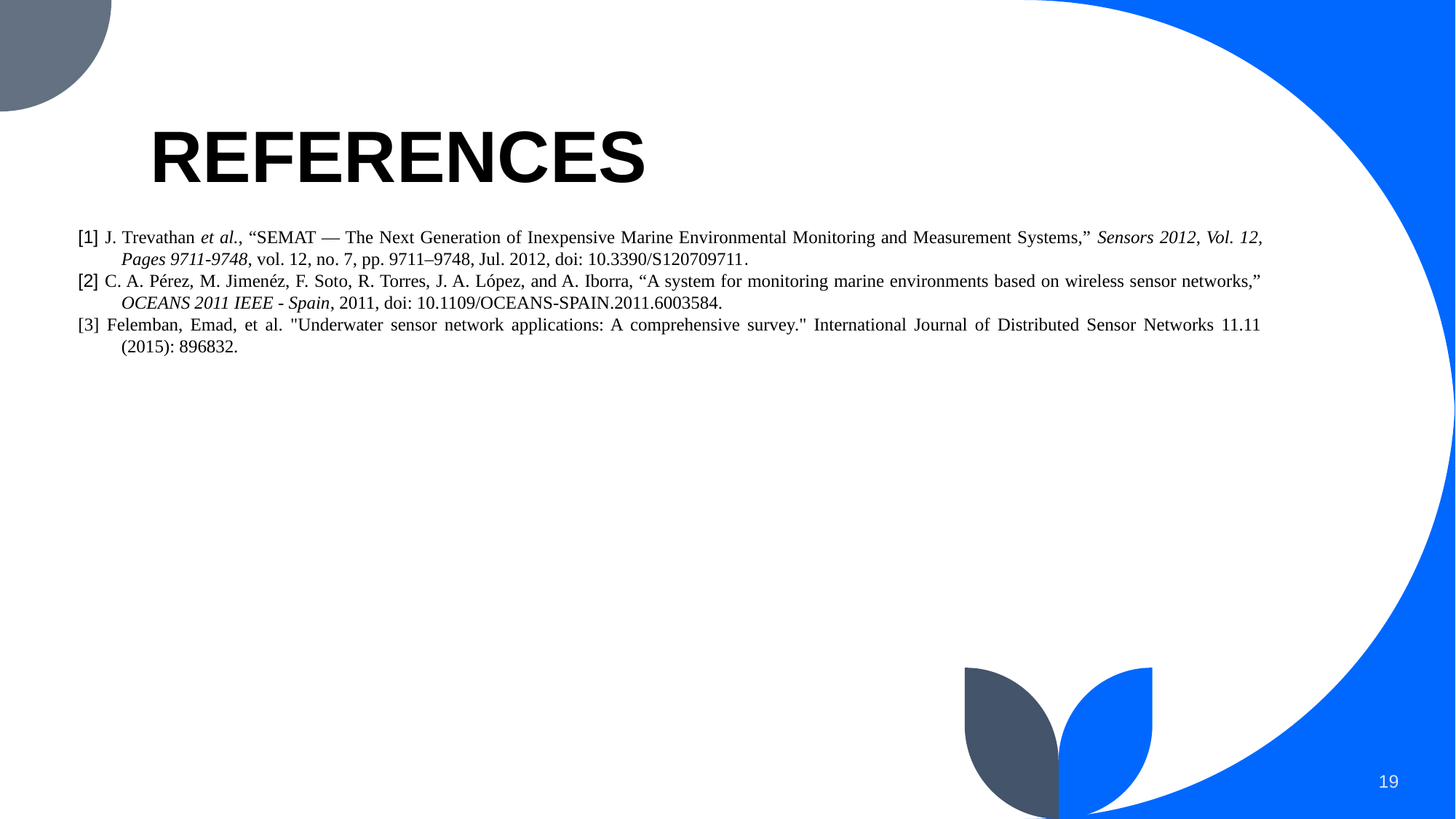

# REFERENCES
[1] J. Trevathan et al., “SEMAT — The Next Generation of Inexpensive Marine Environmental Monitoring and Measurement Systems,” Sensors 2012, Vol. 12, Pages 9711-9748, vol. 12, no. 7, pp. 9711–9748, Jul. 2012, doi: 10.3390/S120709711.
[2] C. A. Pérez, M. Jimenéz, F. Soto, R. Torres, J. A. López, and A. Iborra, “A system for monitoring marine environments based on wireless sensor networks,” OCEANS 2011 IEEE - Spain, 2011, doi: 10.1109/OCEANS-SPAIN.2011.6003584.
[3] Felemban, Emad, et al. "Underwater sensor network applications: A comprehensive survey." International Journal of Distributed Sensor Networks 11.11 (2015): 896832.

19